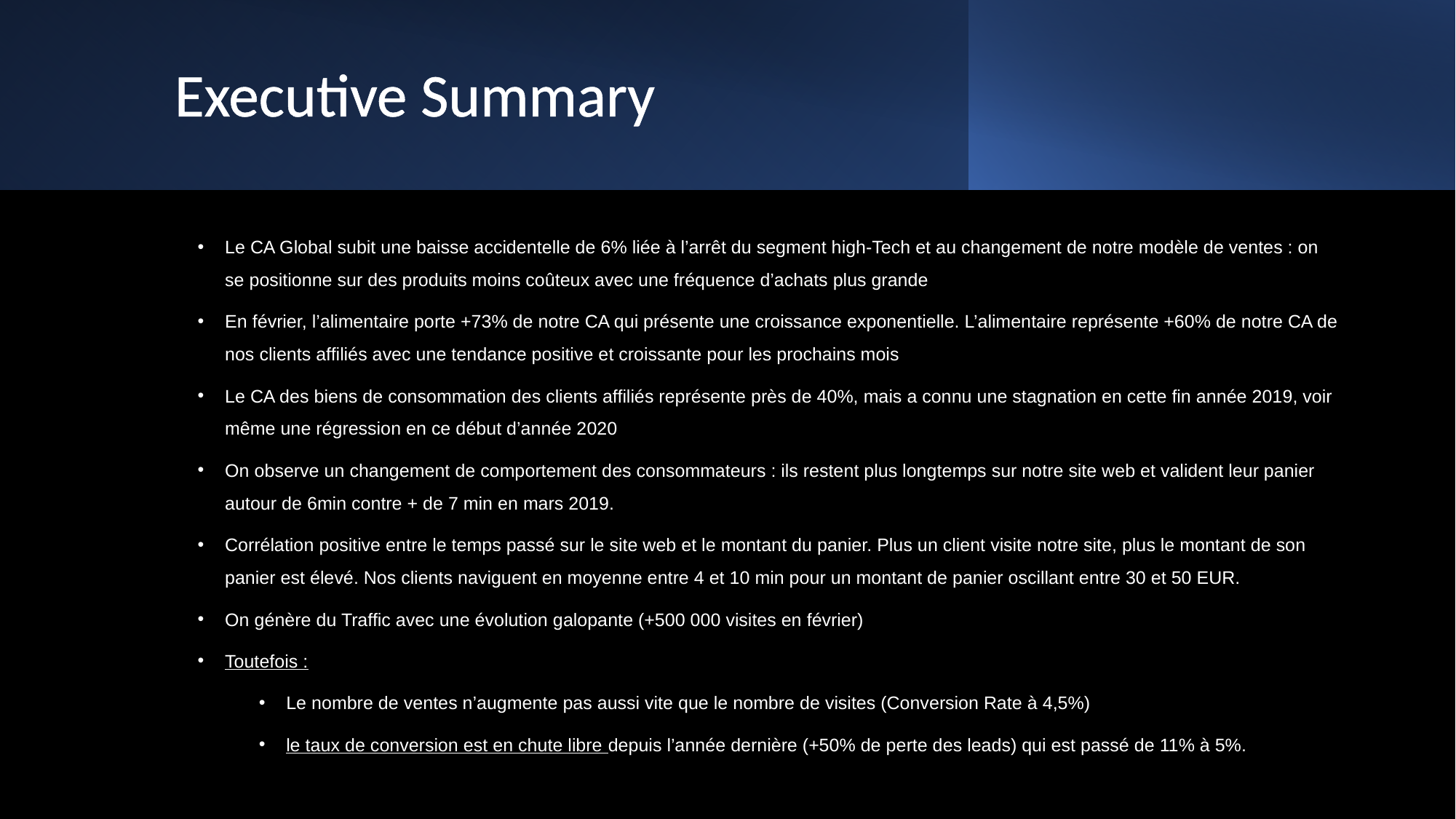

# Executive Summary
Le CA Global subit une baisse accidentelle de 6% liée à l’arrêt du segment high-Tech et au changement de notre modèle de ventes : on se positionne sur des produits moins coûteux avec une fréquence d’achats plus grande
En février, l’alimentaire porte +73% de notre CA qui présente une croissance exponentielle. L’alimentaire représente +60% de notre CA de nos clients affiliés avec une tendance positive et croissante pour les prochains mois
Le CA des biens de consommation des clients affiliés représente près de 40%, mais a connu une stagnation en cette fin année 2019, voir même une régression en ce début d’année 2020
On observe un changement de comportement des consommateurs : ils restent plus longtemps sur notre site web et valident leur panier autour de 6min contre + de 7 min en mars 2019.
Corrélation positive entre le temps passé sur le site web et le montant du panier. Plus un client visite notre site, plus le montant de son panier est élevé. Nos clients naviguent en moyenne entre 4 et 10 min pour un montant de panier oscillant entre 30 et 50 EUR.
On génère du Traffic avec une évolution galopante (+500 000 visites en février)
Toutefois :
Le nombre de ventes n’augmente pas aussi vite que le nombre de visites (Conversion Rate à 4,5%)
le taux de conversion est en chute libre depuis l’année dernière (+50% de perte des leads) qui est passé de 11% à 5%.